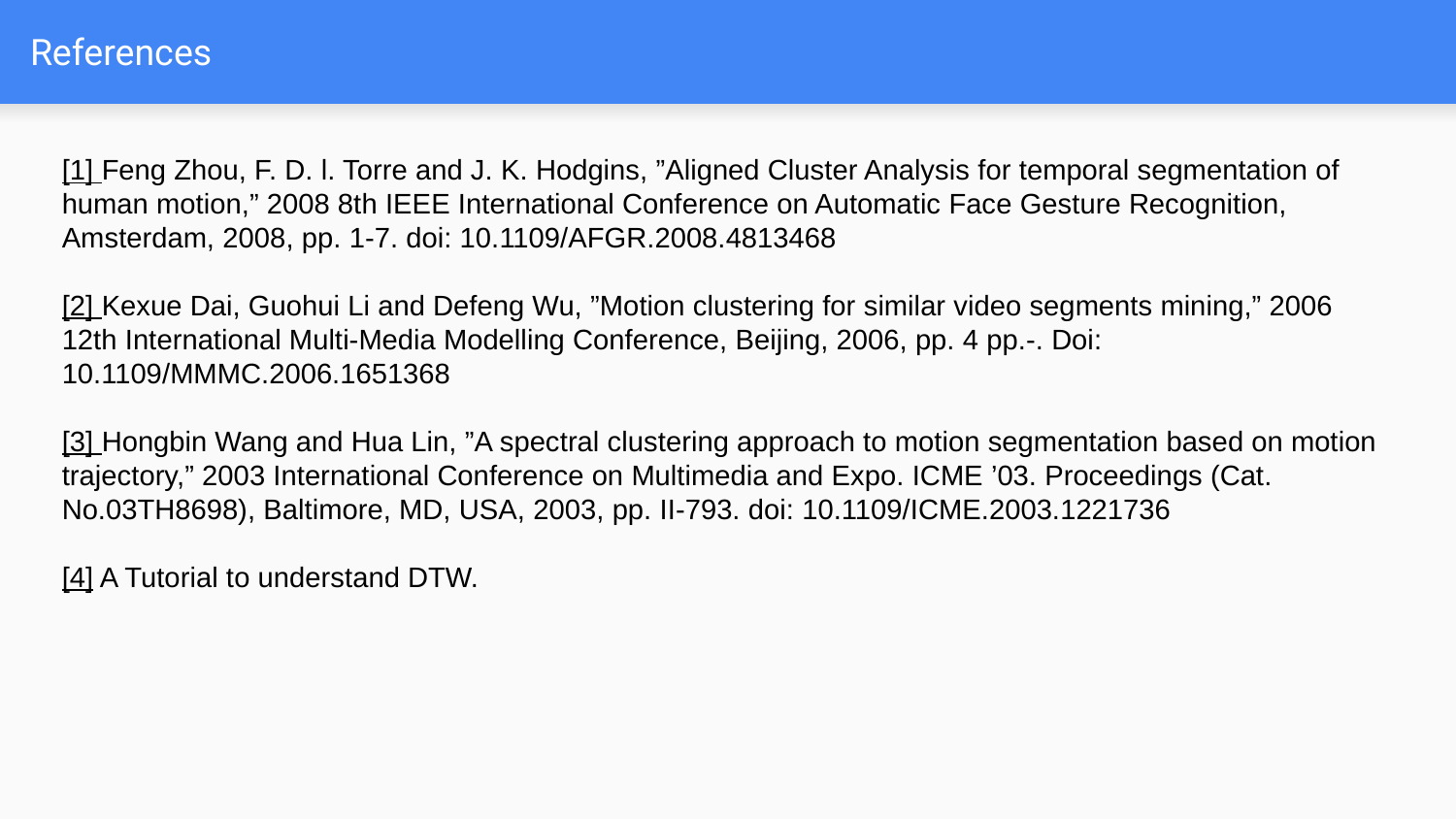

# References
[1] Feng Zhou, F. D. l. Torre and J. K. Hodgins, ”Aligned Cluster Analysis for temporal segmentation of human motion,” 2008 8th IEEE International Conference on Automatic Face Gesture Recognition, Amsterdam, 2008, pp. 1-7. doi: 10.1109/AFGR.2008.4813468

[2] Kexue Dai, Guohui Li and Defeng Wu, ”Motion clustering for similar video segments mining,” 2006 12th International Multi-Media Modelling Conference, Beijing, 2006, pp. 4 pp.-. Doi: 10.1109/MMMC.2006.1651368

[3] Hongbin Wang and Hua Lin, ”A spectral clustering approach to motion segmentation based on motion trajectory,” 2003 International Conference on Multimedia and Expo. ICME ’03. Proceedings (Cat. No.03TH8698), Baltimore, MD, USA, 2003, pp. II-793. doi: 10.1109/ICME.2003.1221736

[4] A Tutorial to understand DTW.